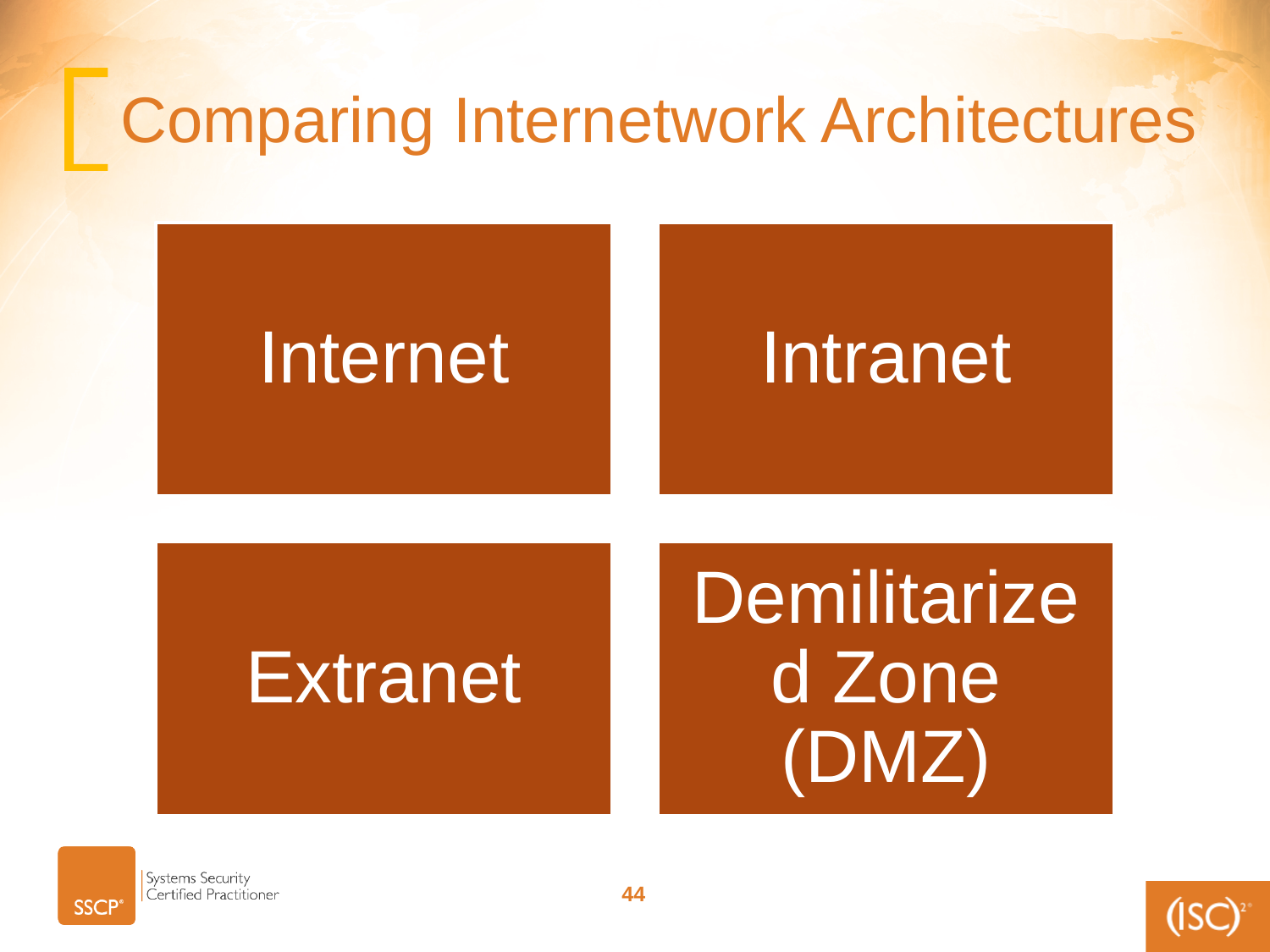

# Comparing Internetwork Architectures
Internet
Intranet
Extranet
Demilitarized Zone (DMZ)